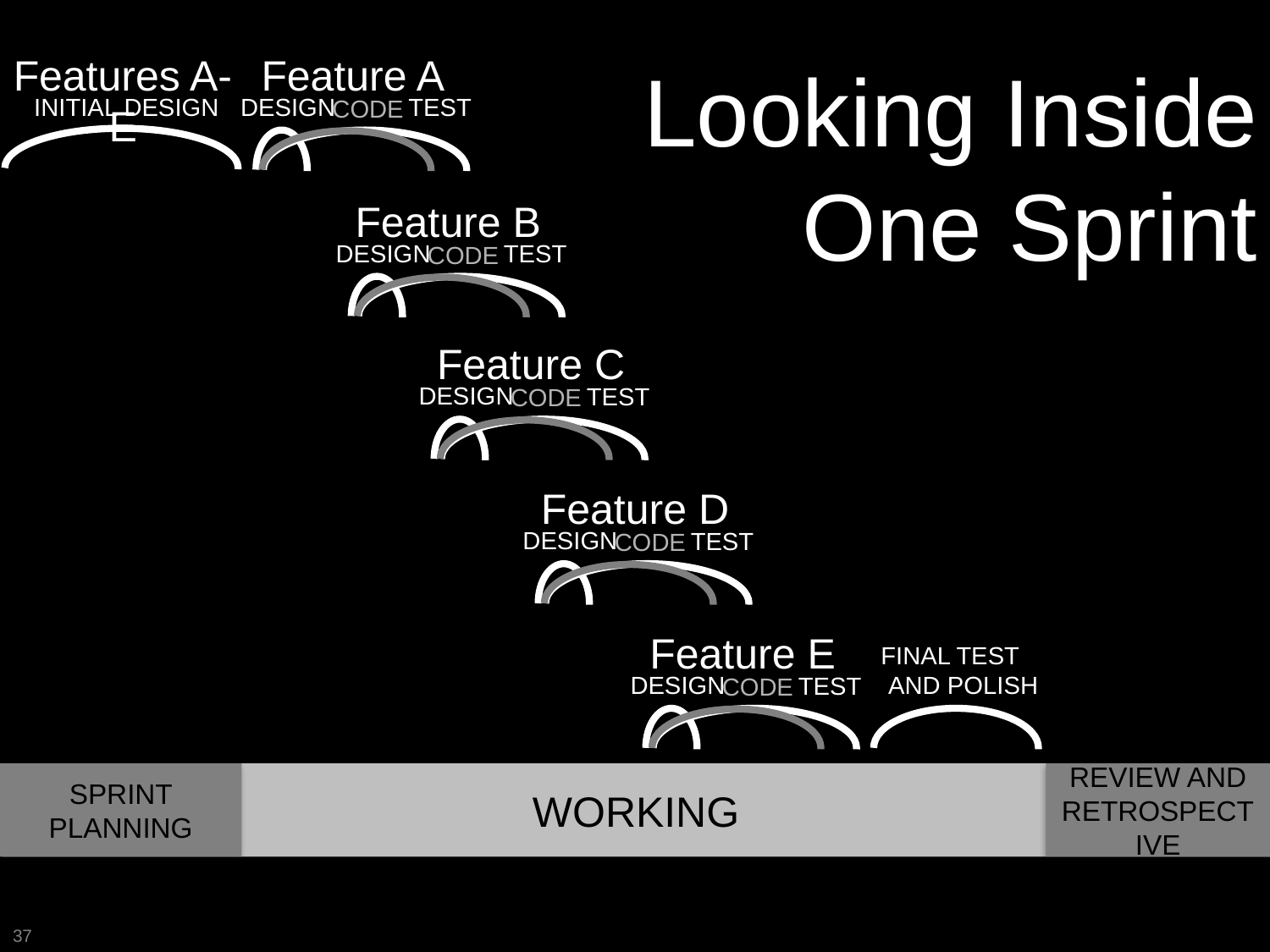

37
Features A-E
INITIAL DESIGN

Feature A
DESIGN
     TEST
CODE

Looking Inside
One Sprint

Feature B
DESIGN
     TEST
CODE

Feature C
DESIGN
     TEST
CODE

Feature D
DESIGN
     TEST
CODE

Feature E
DESIGN
     TEST
CODE

FINAL TEST     AND POLISH

SPRINT PLANNING
WORKING
REVIEW AND RETROSPECTIVE